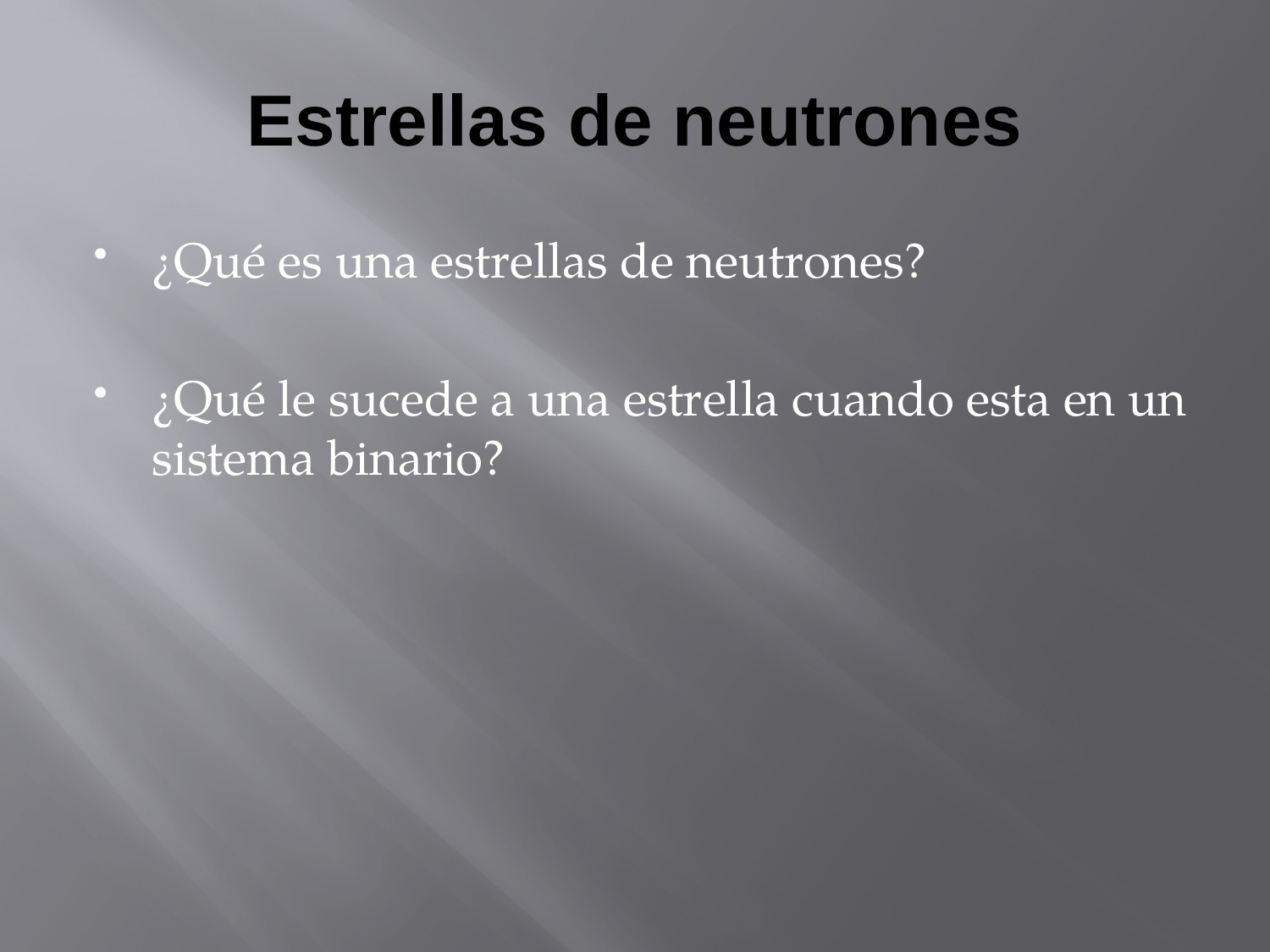

# Estrellas de neutrones
¿Qué es una estrellas de neutrones?

¿Qué le sucede a una estrella cuando esta en un sistema binario?